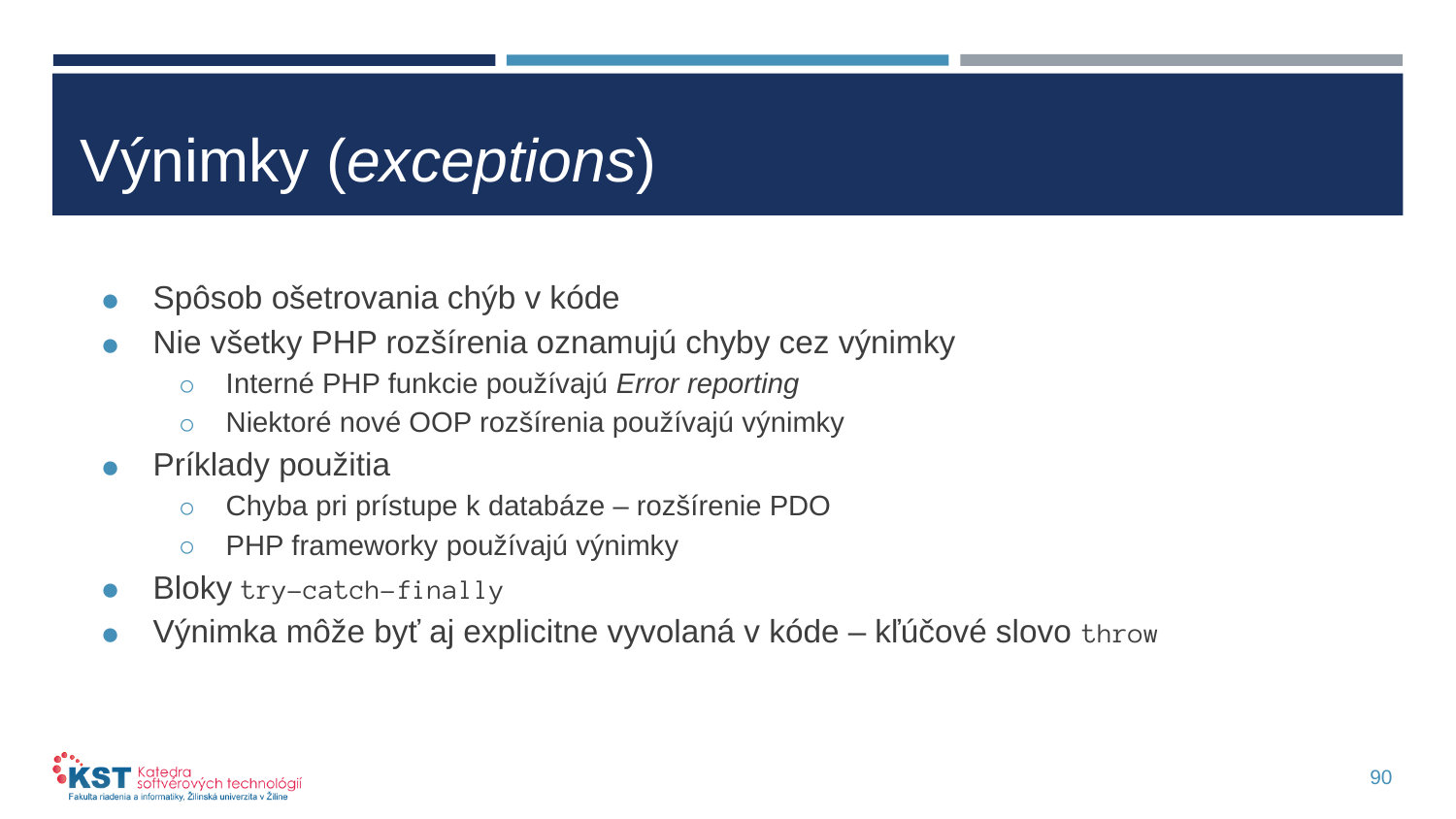

# Výnimky (exceptions)
Spôsob ošetrovania chýb v kóde
Nie všetky PHP rozšírenia oznamujú chyby cez výnimky
Interné PHP funkcie používajú Error reporting
Niektoré nové OOP rozšírenia používajú výnimky
Príklady použitia
Chyba pri prístupe k databáze – rozšírenie PDO
PHP frameworky používajú výnimky
Bloky try-catch-finally
Výnimka môže byť aj explicitne vyvolaná v kóde – kľúčové slovo throw
90